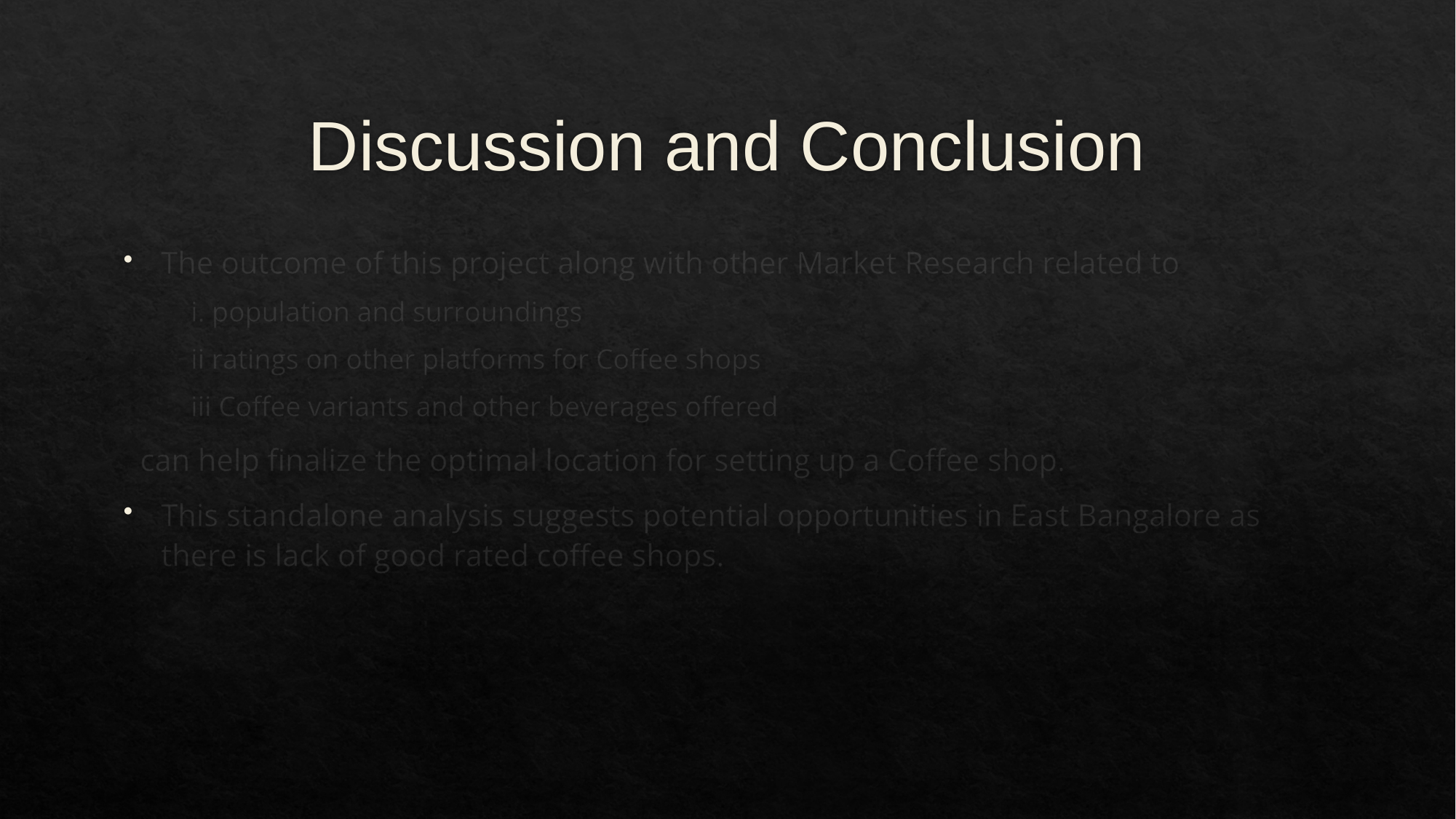

# Discussion and Conclusion
The outcome of this project along with other Market Research related to
   i. population and surroundings
   ii ratings on other platforms for Coffee shops
   iii Coffee variants and other beverages offered
  can help finalize the optimal location for setting up a Coffee shop.
This standalone analysis suggests potential opportunities in East Bangalore as there is lack of good rated coffee shops.